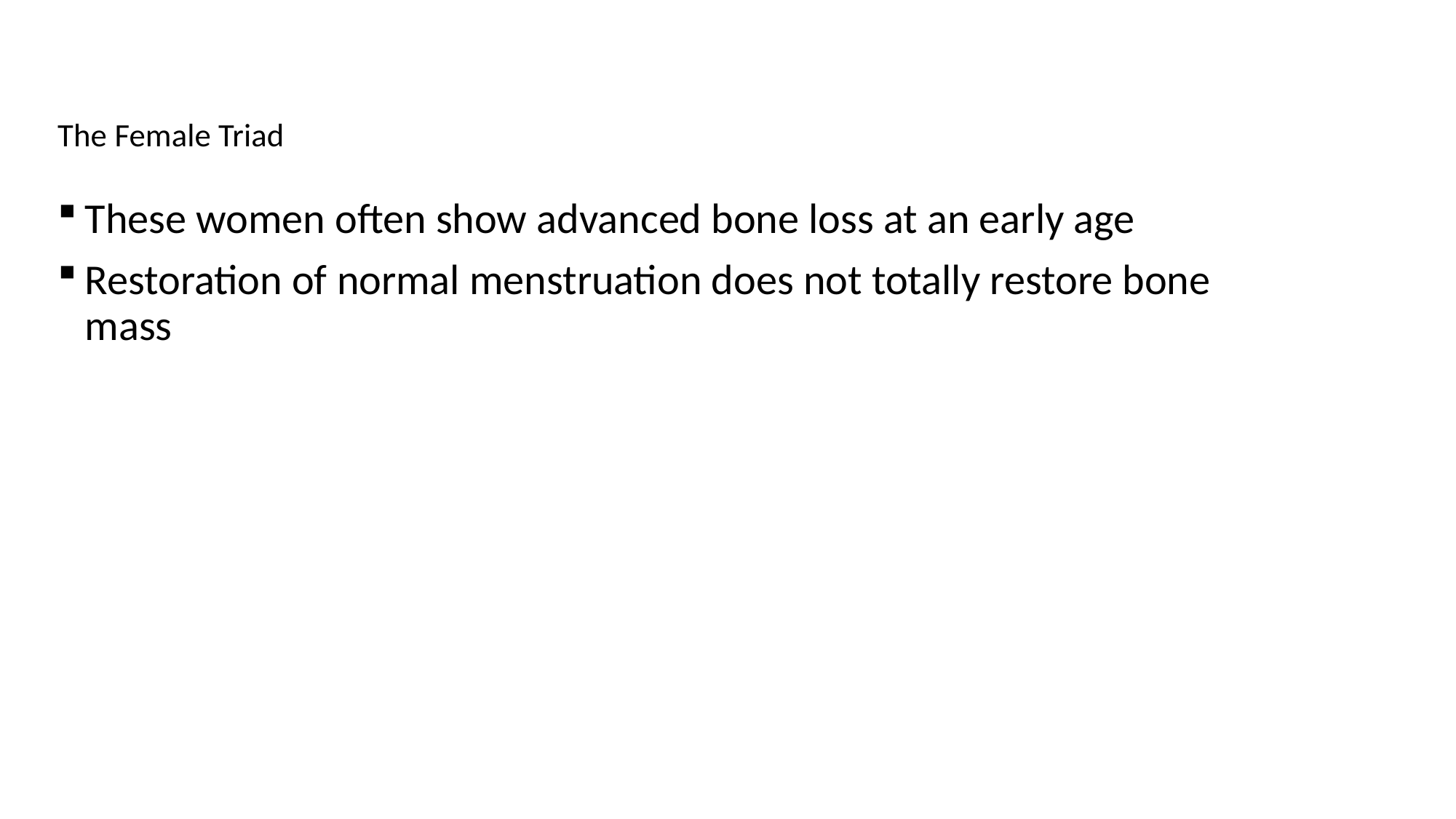

# The Female Triad
These women often show advanced bone loss at an early age
Restoration of normal menstruation does not totally restore bone mass